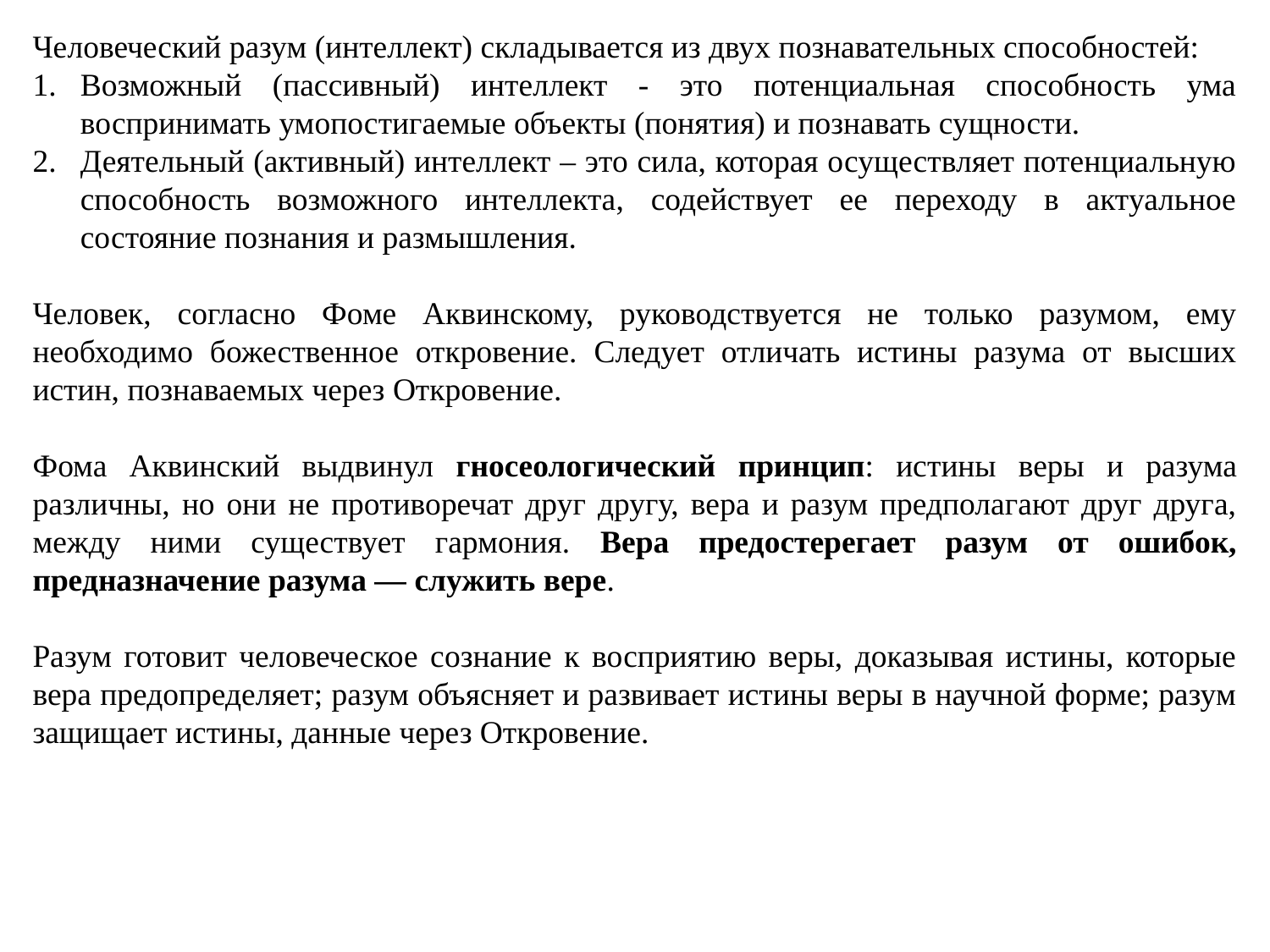

Человеческий разум (интеллект) складывается из двух познавательных способностей:
Возможный (пассивный) интеллект - это потенциальная способность ума воспринимать умопостигаемые объекты (понятия) и познавать сущности.
Деятельный (активный) интеллект – это сила, которая осуществляет потенциальную способность возможного интеллекта, содействует ее переходу в актуальное состояние познания и размышления.

Человек, согласно Фоме Аквинскому, руководствуется не только разумом, ему необходимо божественное откровение. Следует отличать истины разума от высших истин, познаваемых через Откровение.

Фома Аквинский выдвинул гносеологический принцип: истины веры и разума различны, но они не противоречат друг другу, вера и разум предполагают друг друга, между ними существует гармония. Вера предостерегает разум от ошибок, предназначение разума — служить вере.

Разум готовит человеческое сознание к восприятию веры, доказывая истины, которые вера предопределяет; разум объясняет и развивает истины веры в научной форме; разум защищает истины, данные через Откровение.